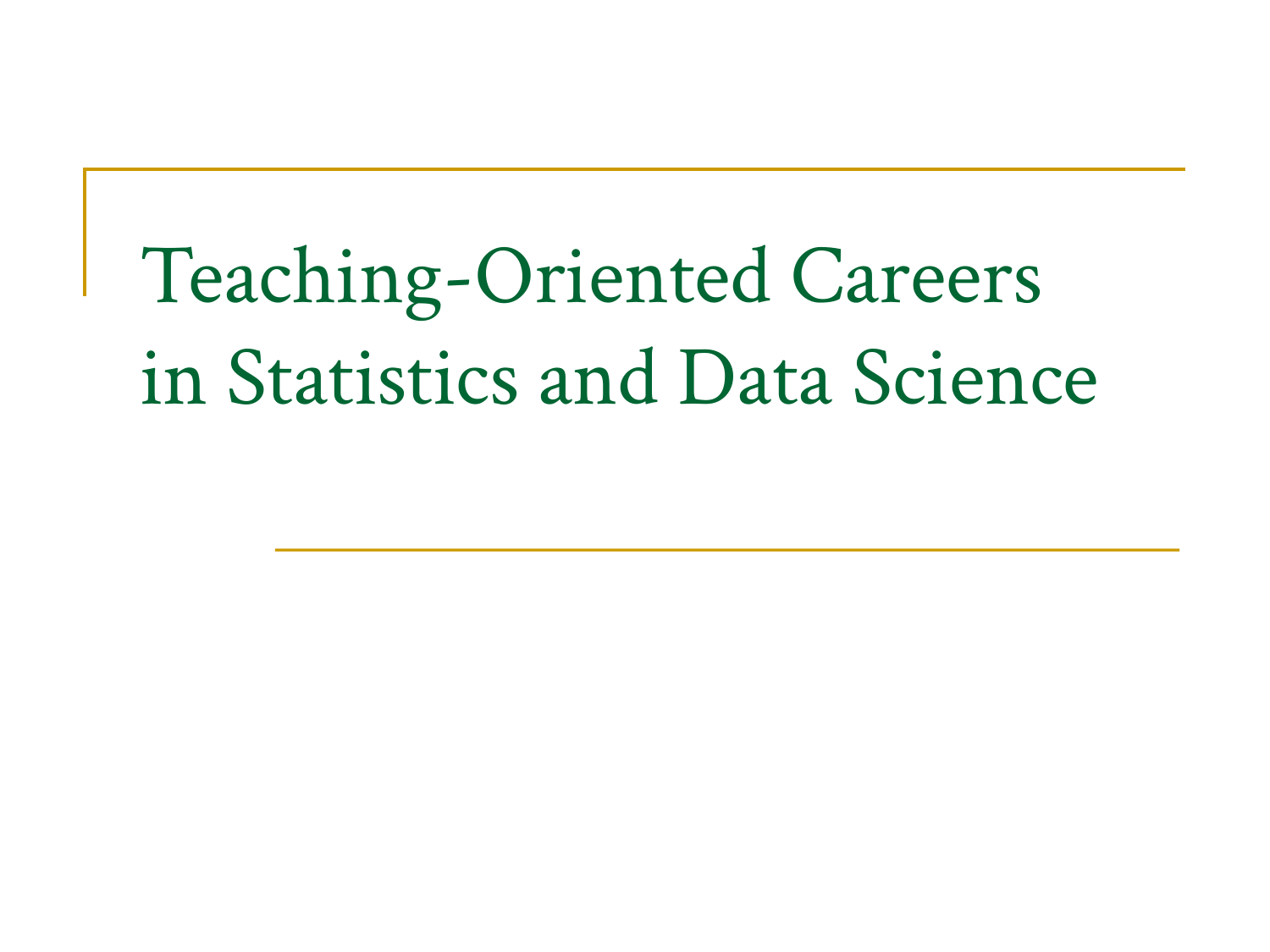

# Teaching-Oriented Careers in Statistics and Data Science